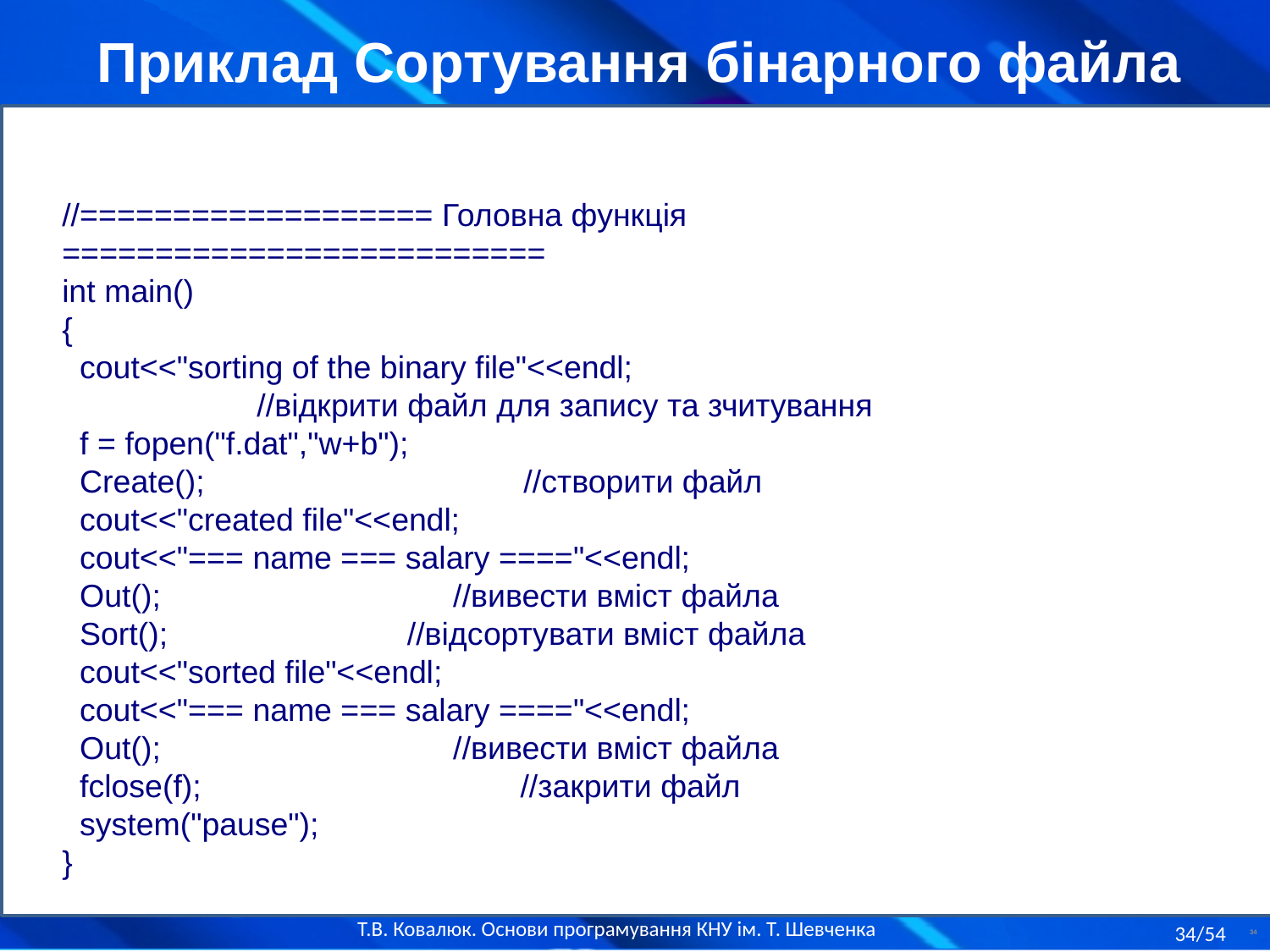

Приклад Сортування бінарного файла
//=================== Головна функція ==========================
int main()
{
  cout<<"sorting of the binary file"<<endl;
                      //відкрити файл для запису та зчитування
  f = fopen("f.dat","w+b");
  Create();                                    //створити файл
  cout<<"created file"<<endl;
  cout<<"=== name === salary ===="<<endl;
  Out();                                 //вивести вміст файла
  Sort();                           //відсортувати вміст файла
  cout<<"sorted file"<<endl;
  cout<<"=== name === salary ===="<<endl;
  Out();                                 //вивести вміст файла
  fclose(f);                                    //закрити файл
  system("pause");
}
34